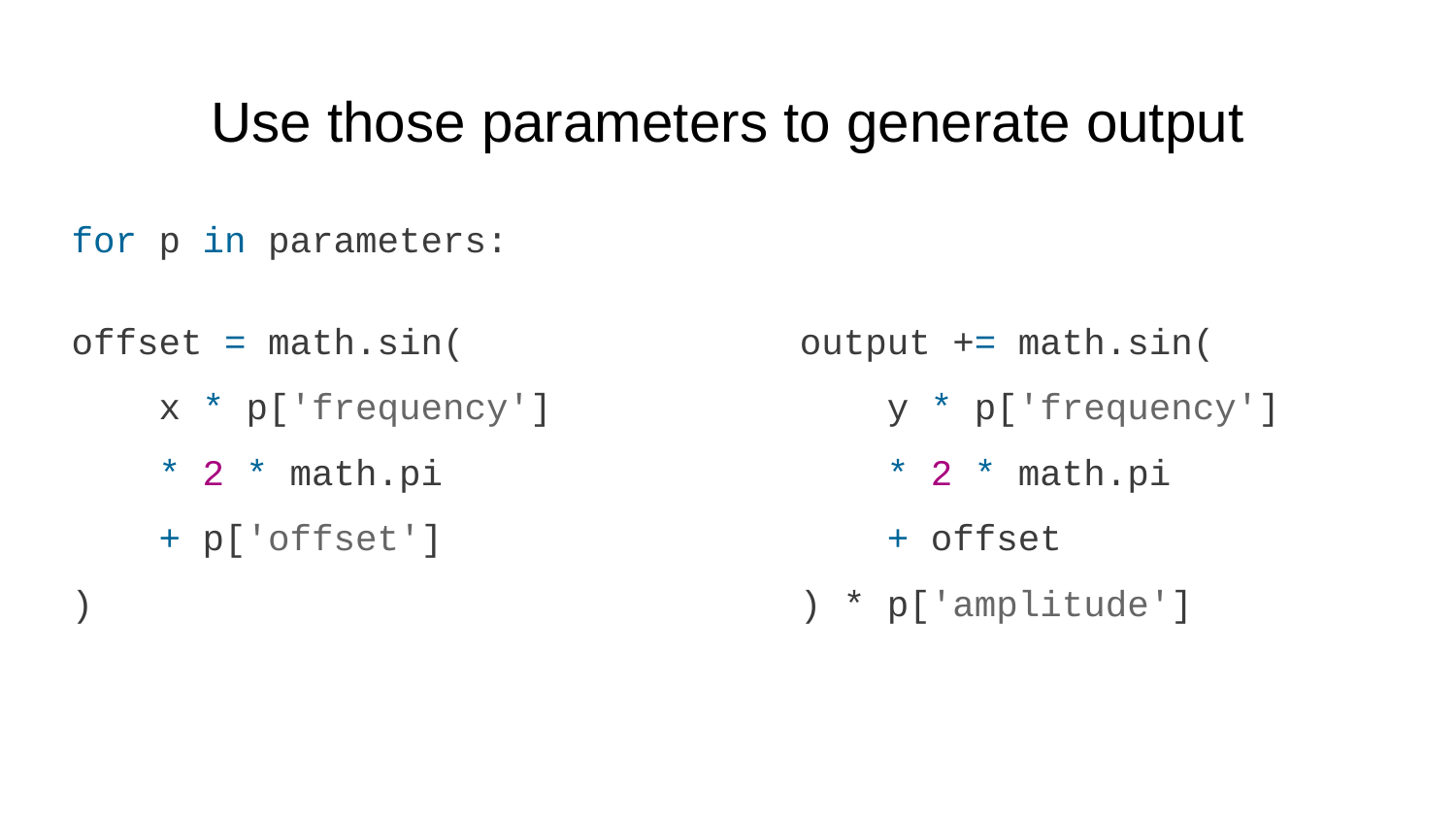

# Use those parameters to generate output
for p in parameters:
offset = math.sin(
    x * p['frequency']
    * 2 * math.pi
    + p['offset']
)

output += math.sin(
    y * p['frequency']
    * 2 * math.pi
    + offset
) * p['amplitude']